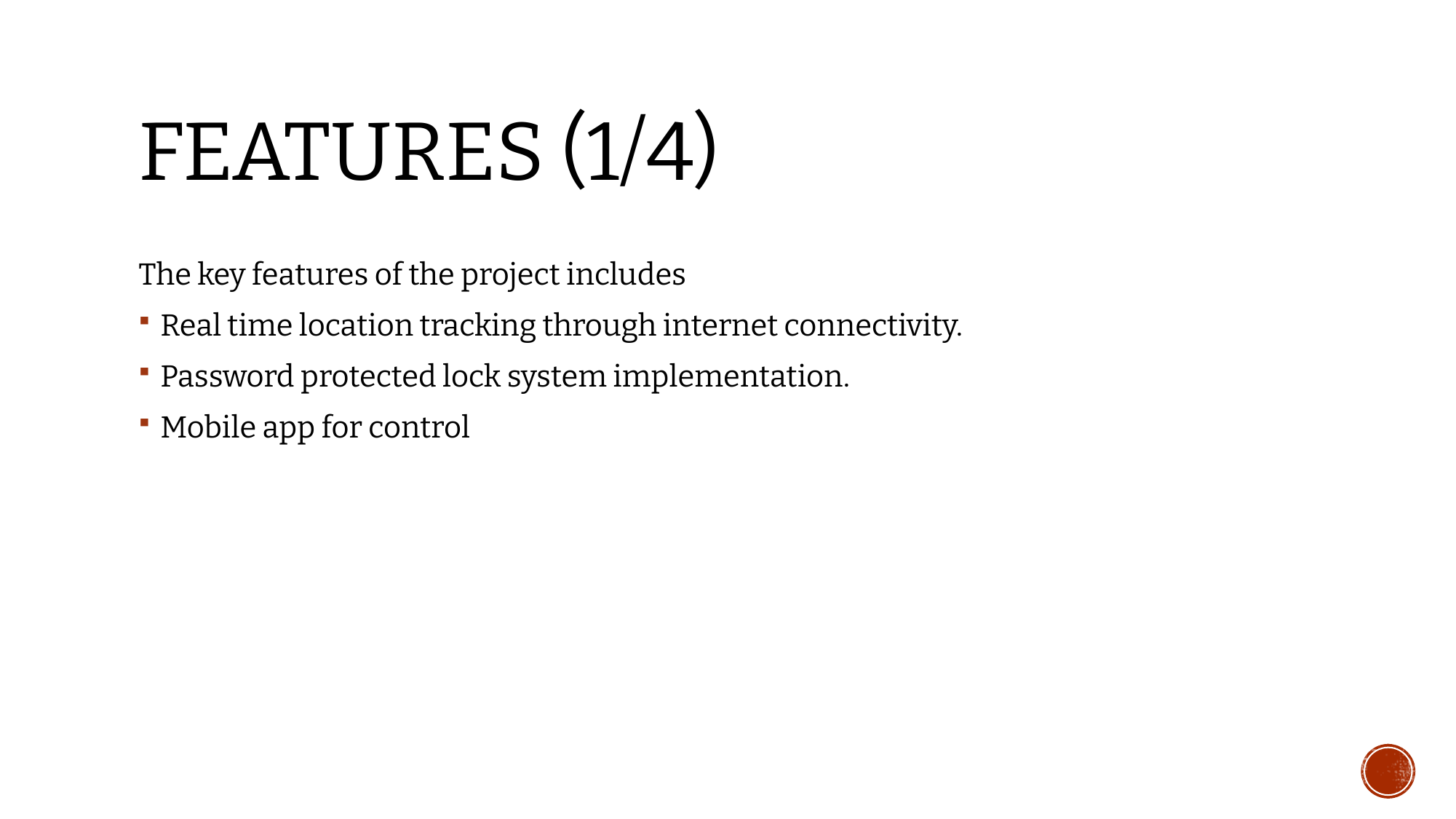

# Features (1/4)
The key features of the project includes
Real time location tracking through internet connectivity.
Password protected lock system implementation.
Mobile app for control